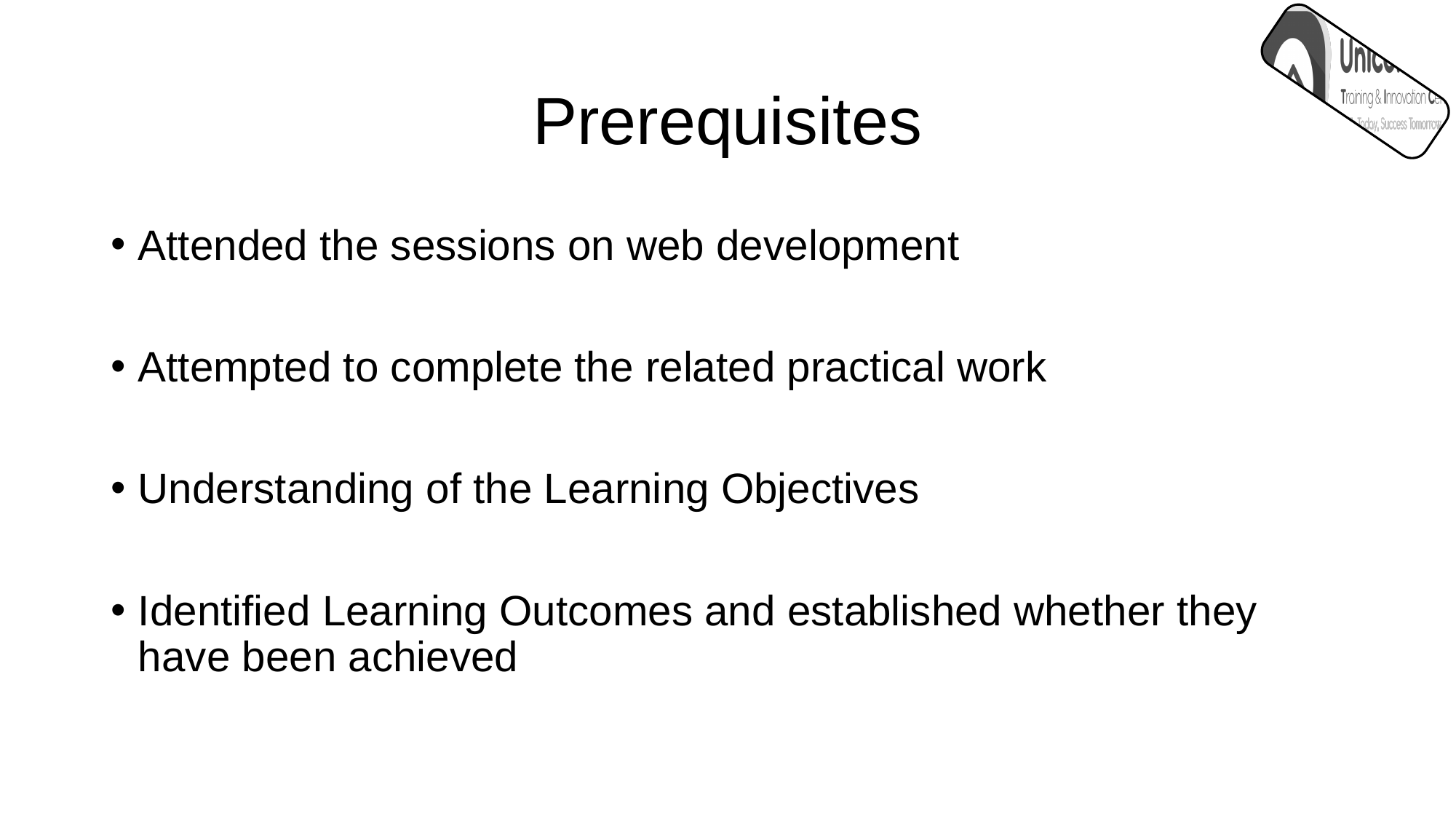

# Prerequisites
Attended the sessions on web development

Attempted to complete the related practical work

Understanding of the Learning Objectives

Identified Learning Outcomes and established whether they have been achieved